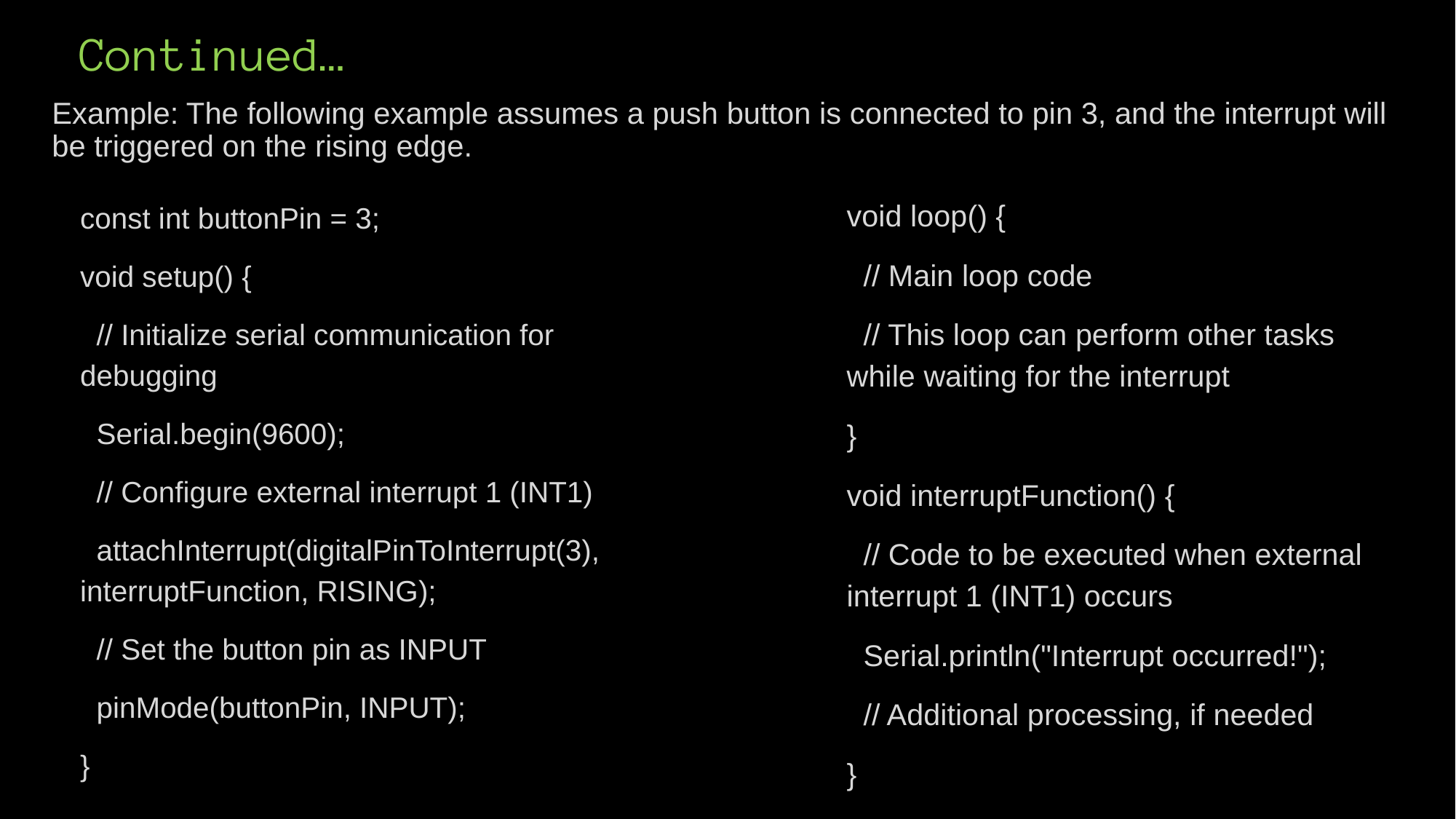

# Continued…
Example: The following example assumes a push button is connected to pin 3, and the interrupt will be triggered on the rising edge.
void loop() {
  // Main loop code
  // This loop can perform other tasks while waiting for the interrupt
}
void interruptFunction() {
  // Code to be executed when external interrupt 1 (INT1) occurs
  Serial.println("Interrupt occurred!");
  // Additional processing, if needed
}

const int buttonPin = 3;
void setup() {
  // Initialize serial communication for debugging
  Serial.begin(9600);
  // Configure external interrupt 1 (INT1)
  attachInterrupt(digitalPinToInterrupt(3), interruptFunction, RISING);
  // Set the button pin as INPUT
  pinMode(buttonPin, INPUT);
}
9